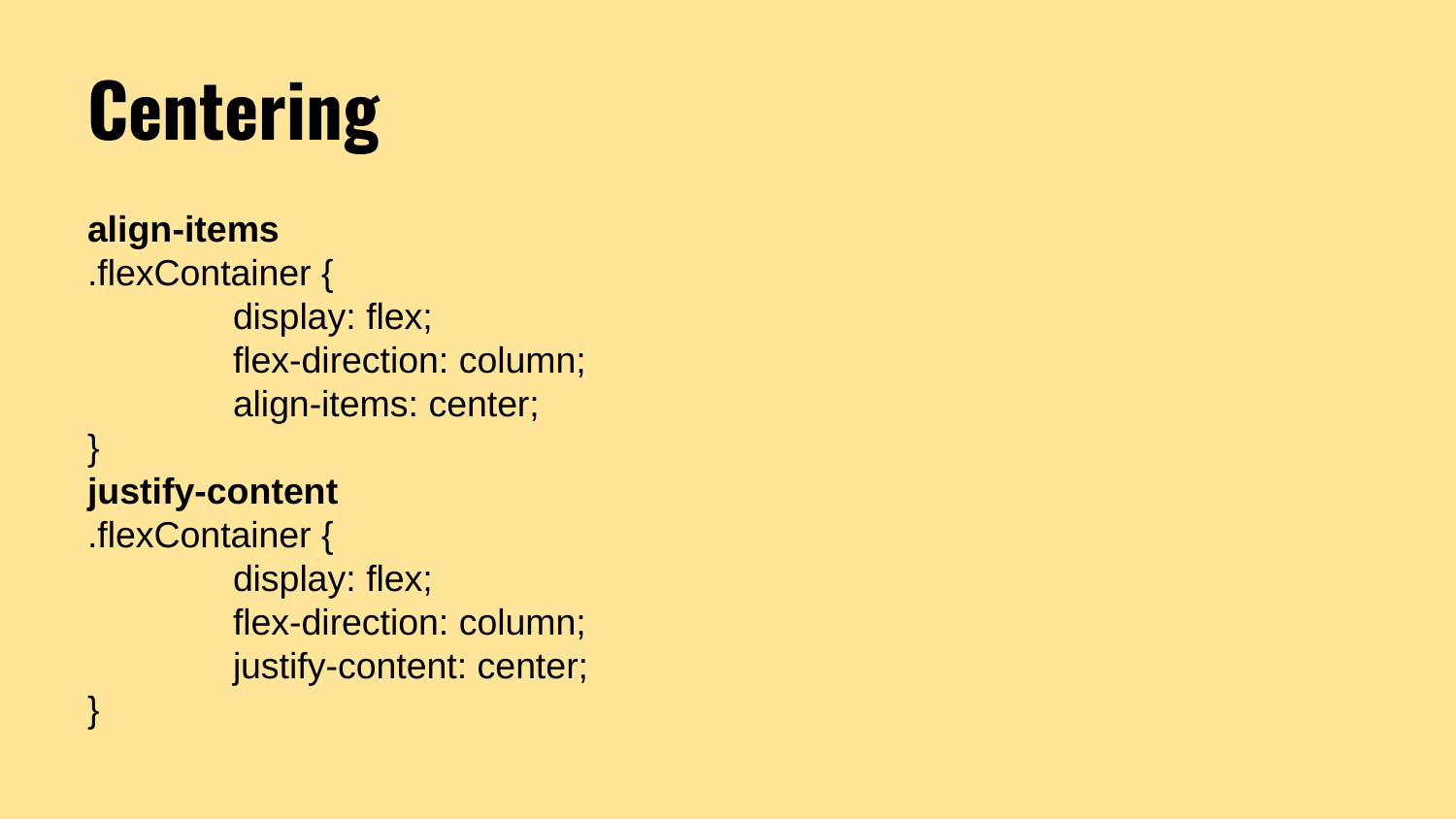

# Centering
align-items
.flexContainer {
	display: flex;
	flex-direction: column;
	align-items: center;
}
justify-content
.flexContainer {
	display: flex;
	flex-direction: column;
	justify-content: center;
}